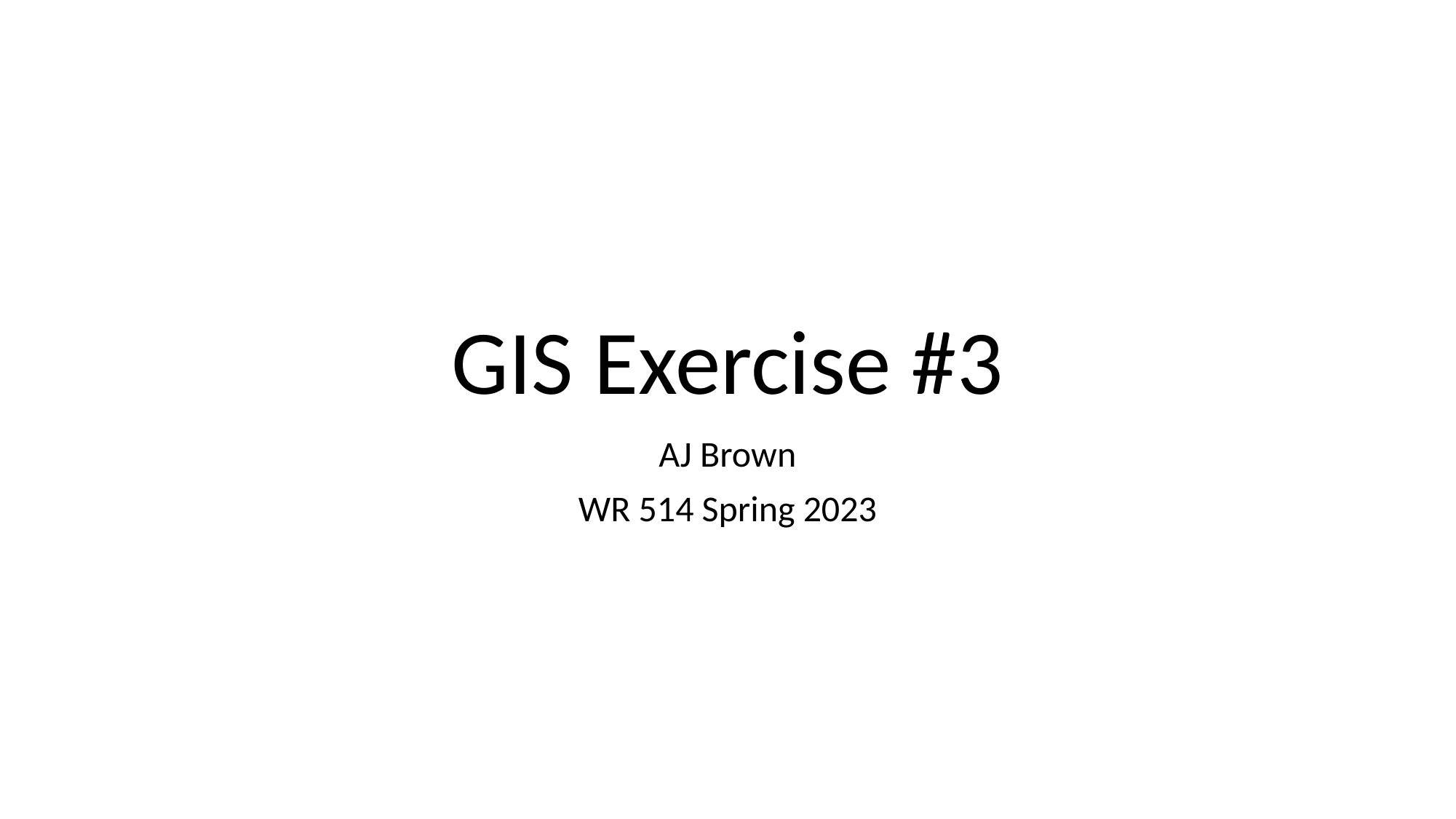

# GIS Exercise #3
AJ Brown
WR 514 Spring 2023